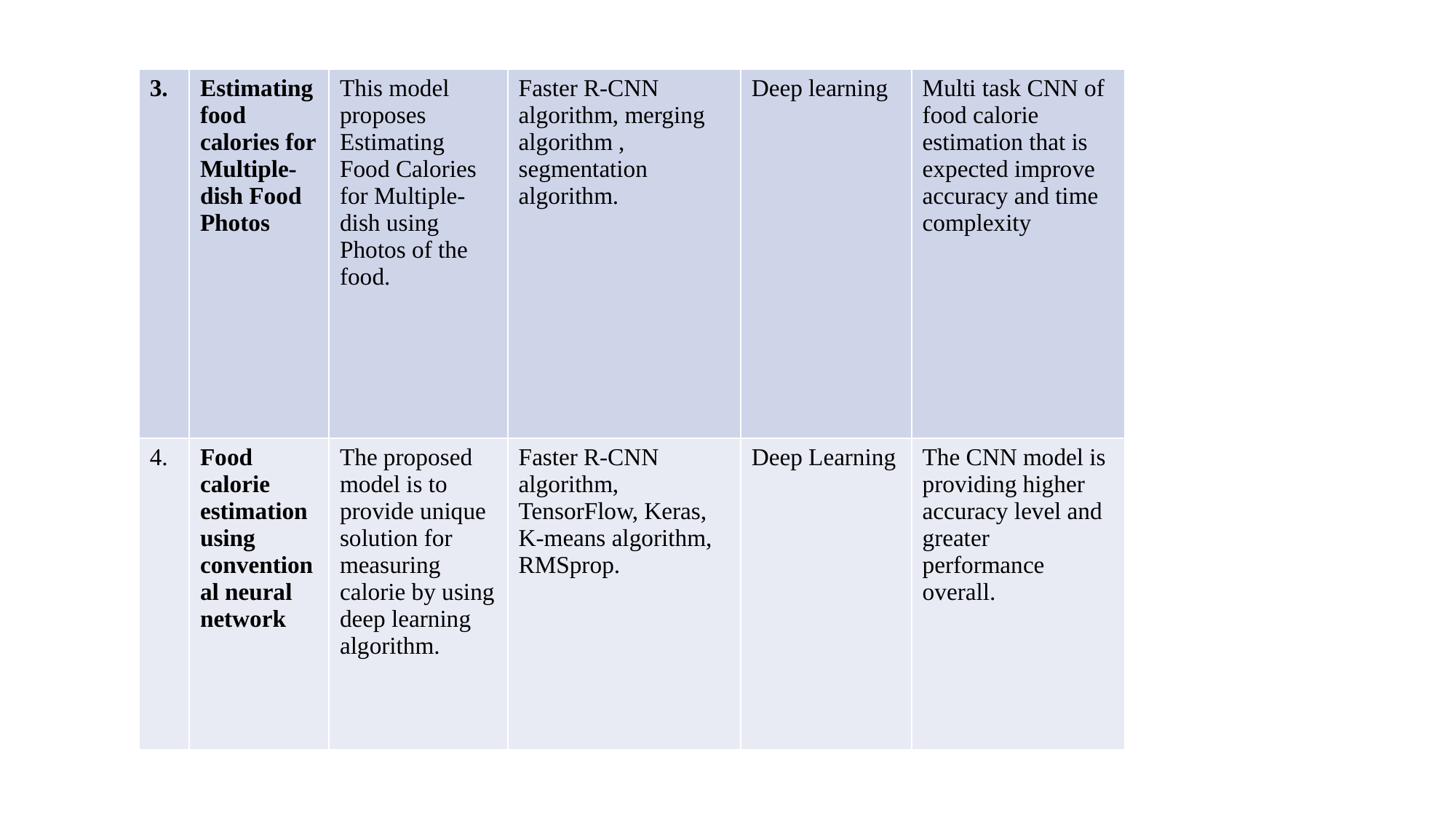

| 3. | Estimating food calories for Multiple-dish Food Photos | This model proposes Estimating Food Calories for Multiple-dish using Photos of the food. | Faster R-CNN algorithm, merging algorithm , segmentation algorithm. | Deep learning | Multi task CNN of food calorie estimation that is expected improve accuracy and time complexity |
| --- | --- | --- | --- | --- | --- |
| 4. | Food calorie estimation using conventional neural network | The proposed model is to provide unique solution for measuring calorie by using deep learning algorithm. | Faster R-CNN algorithm, TensorFlow, Keras, K-means algorithm, RMSprop. | Deep Learning | The CNN model is providing higher accuracy level and greater performance overall. |